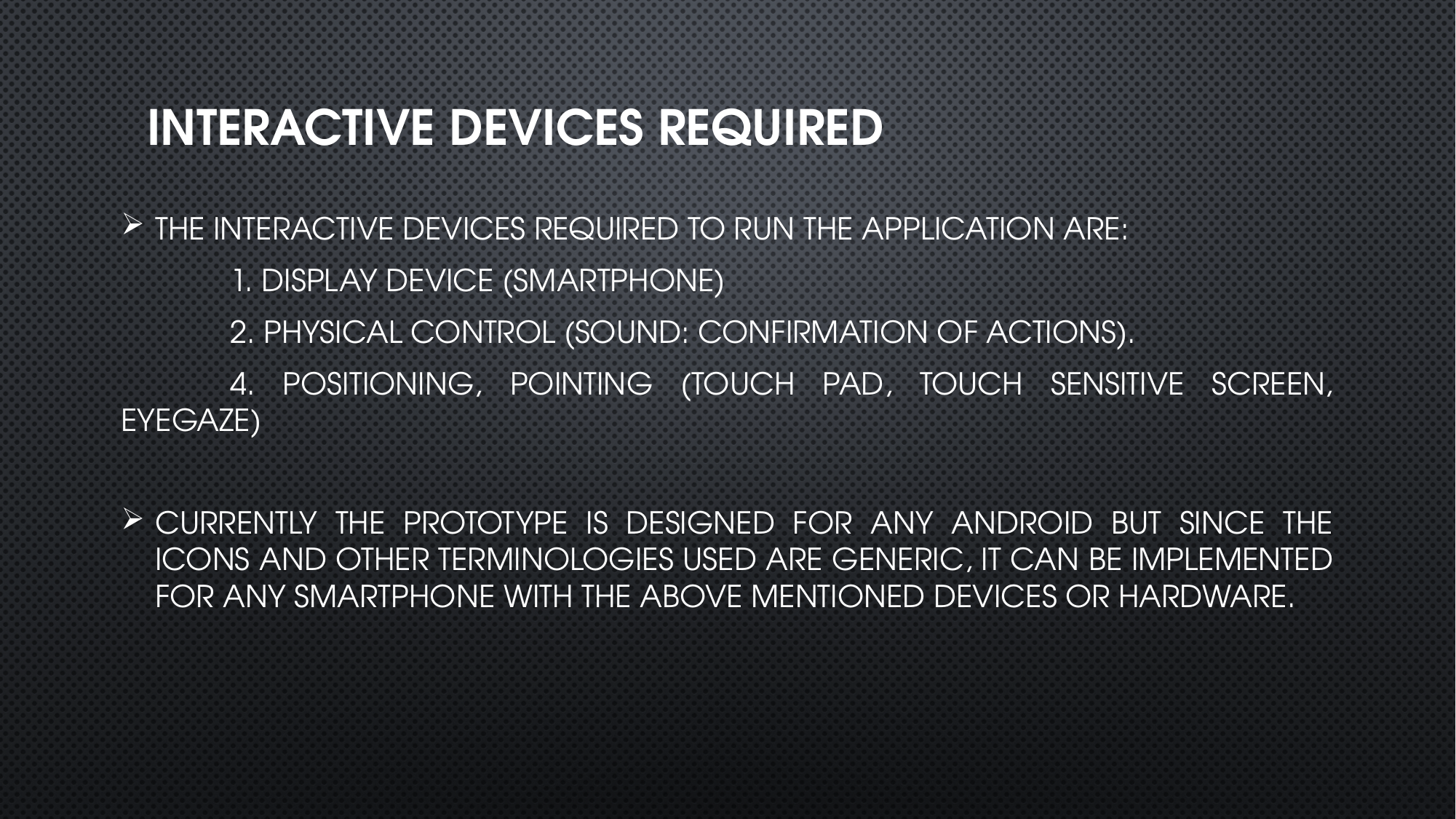

# INTERACTIVE DEVICES REQUIRED
The interactive devices required to run the application are:
	1. Display Device (SmartPhone)
	2. Physical control (Sound: Confirmation of actions).
	4. Positioning, pointing (Touch Pad, Touch Sensitive Screen, Eyegaze)

Currently the prototype is designed for any Android but since the icons and other terminologies used are generic, it can be implemented for any smartphone with the above mentioned devices or hardware.